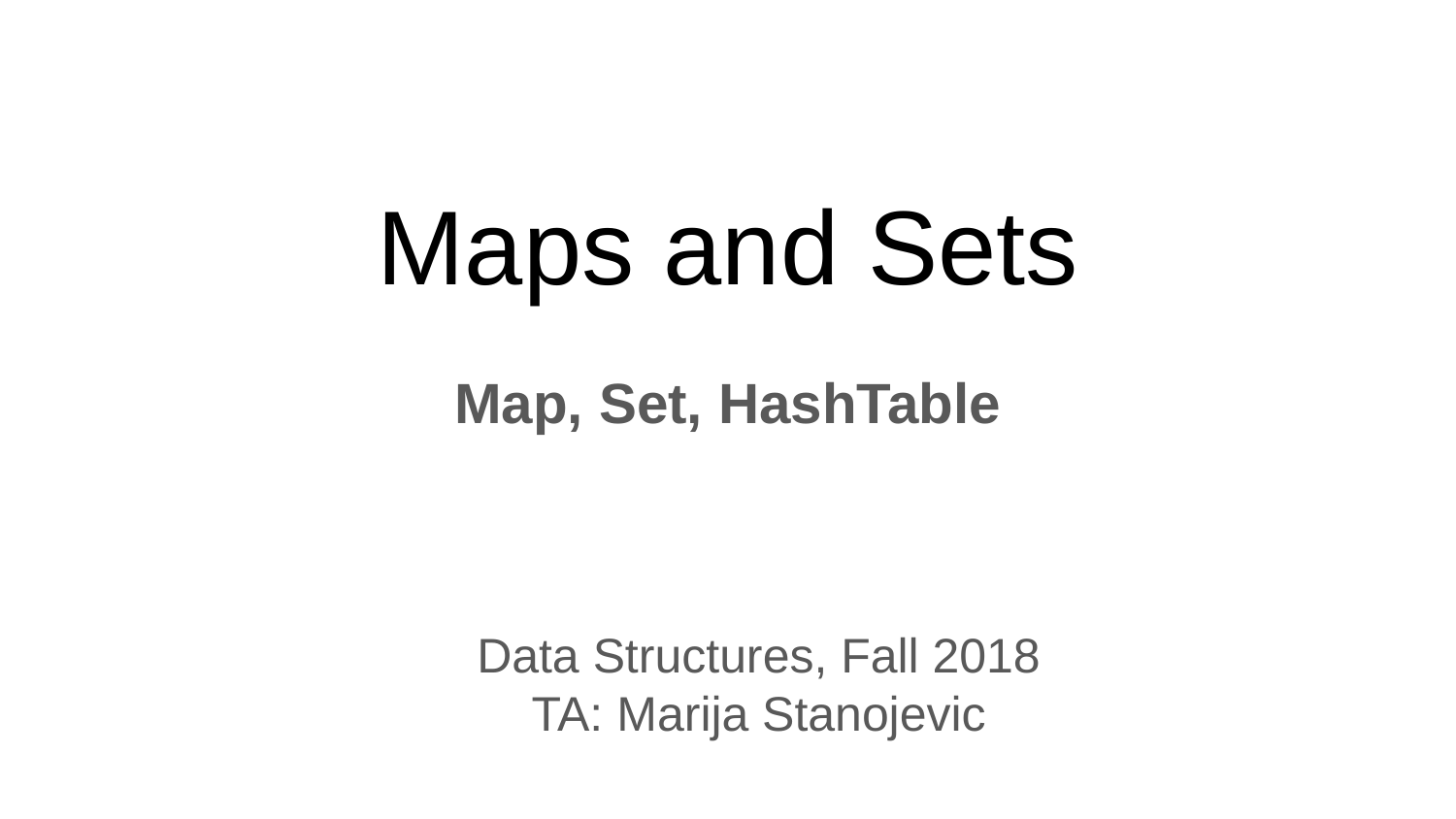

Maps and Sets
Map, Set, HashTable
Data Structures, Fall 2018
TA: Marija Stanojevic